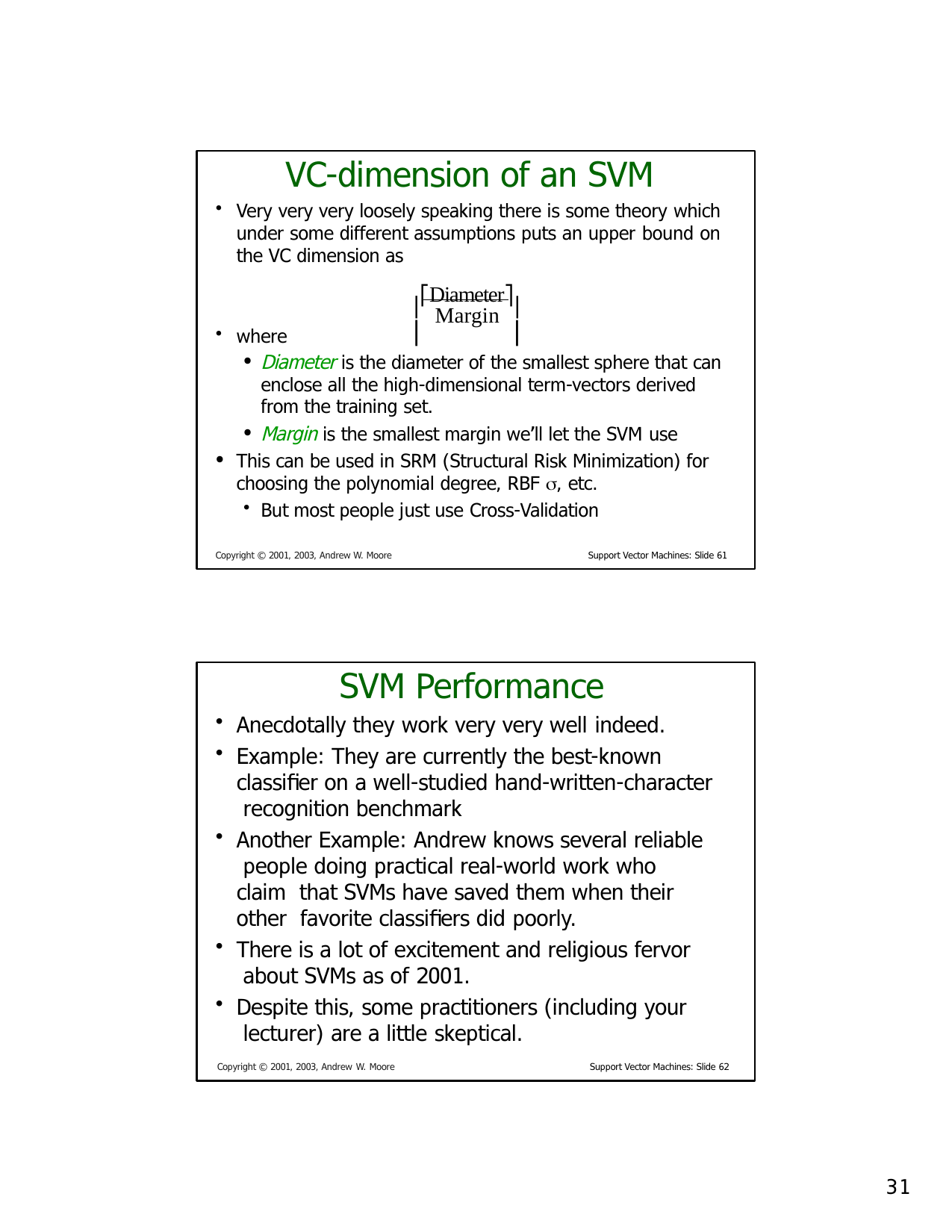

# VC-dimension of an SVM
Very very very loosely speaking there is some theory which  under some different assumptions puts an upper bound on  the VC dimension as
⎡Diameter⎤
⎢ Margin ⎥
⎢	⎥

where
Diameter is the diameter of the smallest sphere that can  enclose all the high-dimensional term-vectors derived  from the training set.
Margin is the smallest margin we’ll let the SVM use
This can be used in SRM (Structural Risk Minimization) for  choosing the polynomial degree, RBF σ, etc.
But most people just use Cross-Validation
Copyright © 2001, 2003, Andrew W. Moore
Support Vector Machines: Slide 61
SVM Performance
Anecdotally they work very very well indeed.
Example: They are currently the best-known  classifier on a well-studied hand-written-character  recognition benchmark
Another Example: Andrew knows several reliable  people doing practical real-world work who claim  that SVMs have saved them when their other  favorite classifiers did poorly.
There is a lot of excitement and religious fervor  about SVMs as of 2001.
Despite this, some practitioners (including your  lecturer) are a little skeptical.
Copyright © 2001, 2003, Andrew W. Moore	Support Vector Machines: Slide 62

31